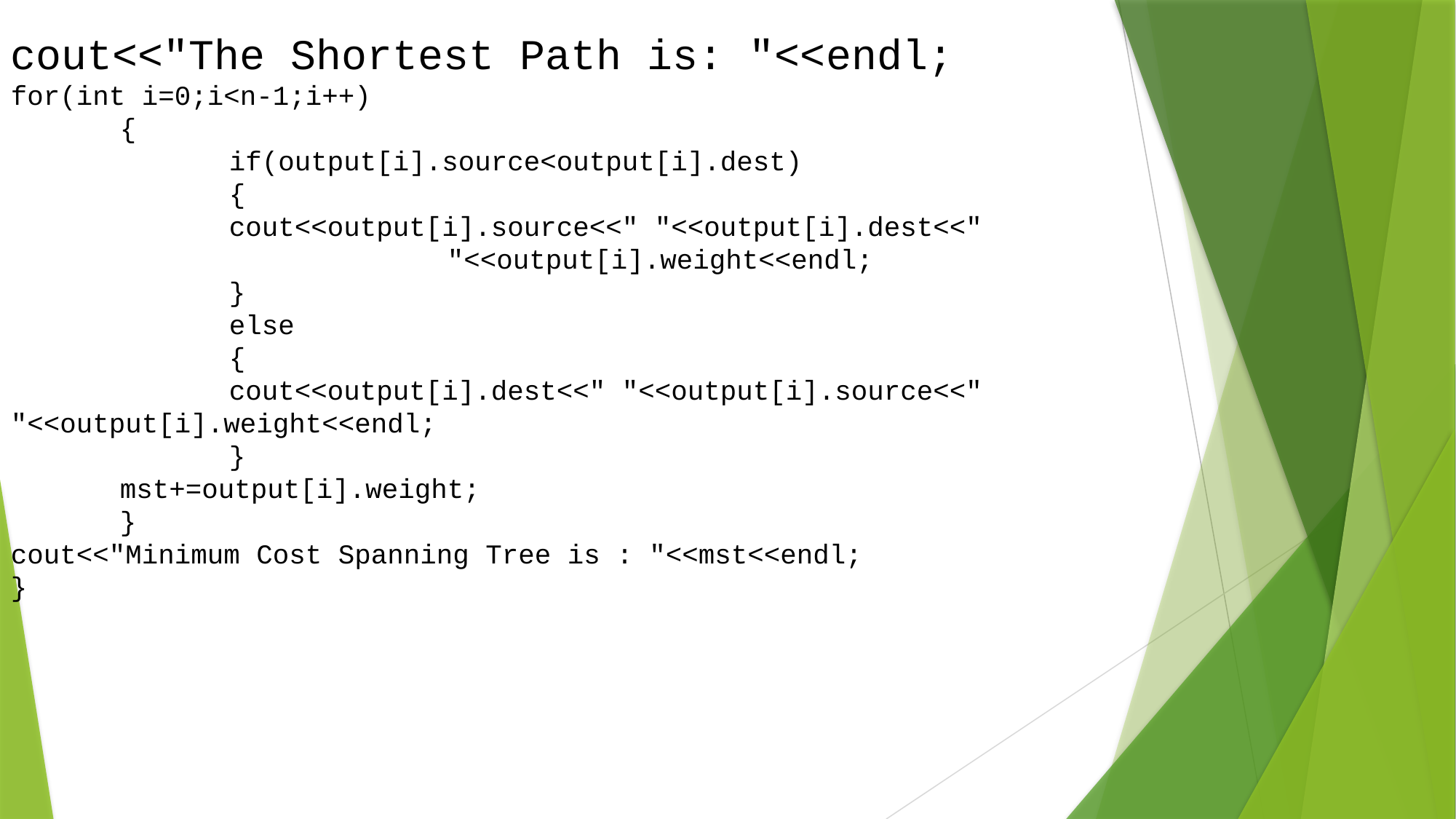

cout<<"The Shortest Path is: "<<endl;
for(int i=0;i<n-1;i++)
	{
		if(output[i].source<output[i].dest)
		{
		cout<<output[i].source<<" "<<output[i].dest<<" 						"<<output[i].weight<<endl;
		}
		else
		{
		cout<<output[i].dest<<" "<<output[i].source<<" 	"<<output[i].weight<<endl;
		}
	mst+=output[i].weight;
	}
cout<<"Minimum Cost Spanning Tree is : "<<mst<<endl;
}